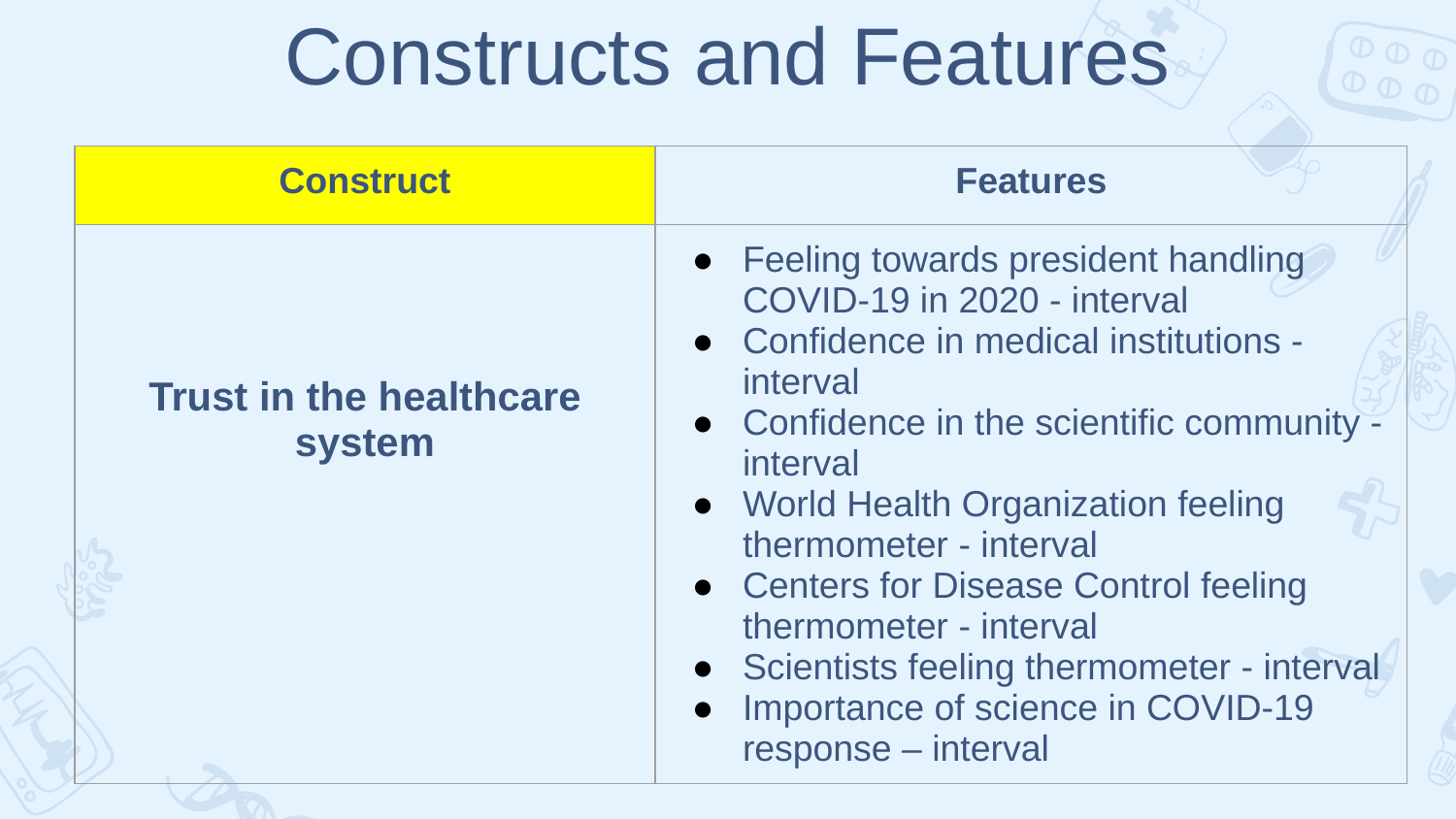

# Constructs and Features

| Construct | Features |
| --- | --- |
| Trust in the healthcare system | Feeling towards president handling COVID-19 in 2020 - interval Confidence in medical institutions - interval Confidence in the scientific community - interval World Health Organization feeling thermometer - interval Centers for Disease Control feeling thermometer - interval Scientists feeling thermometer - interval Importance of science in COVID-19 response – interval |